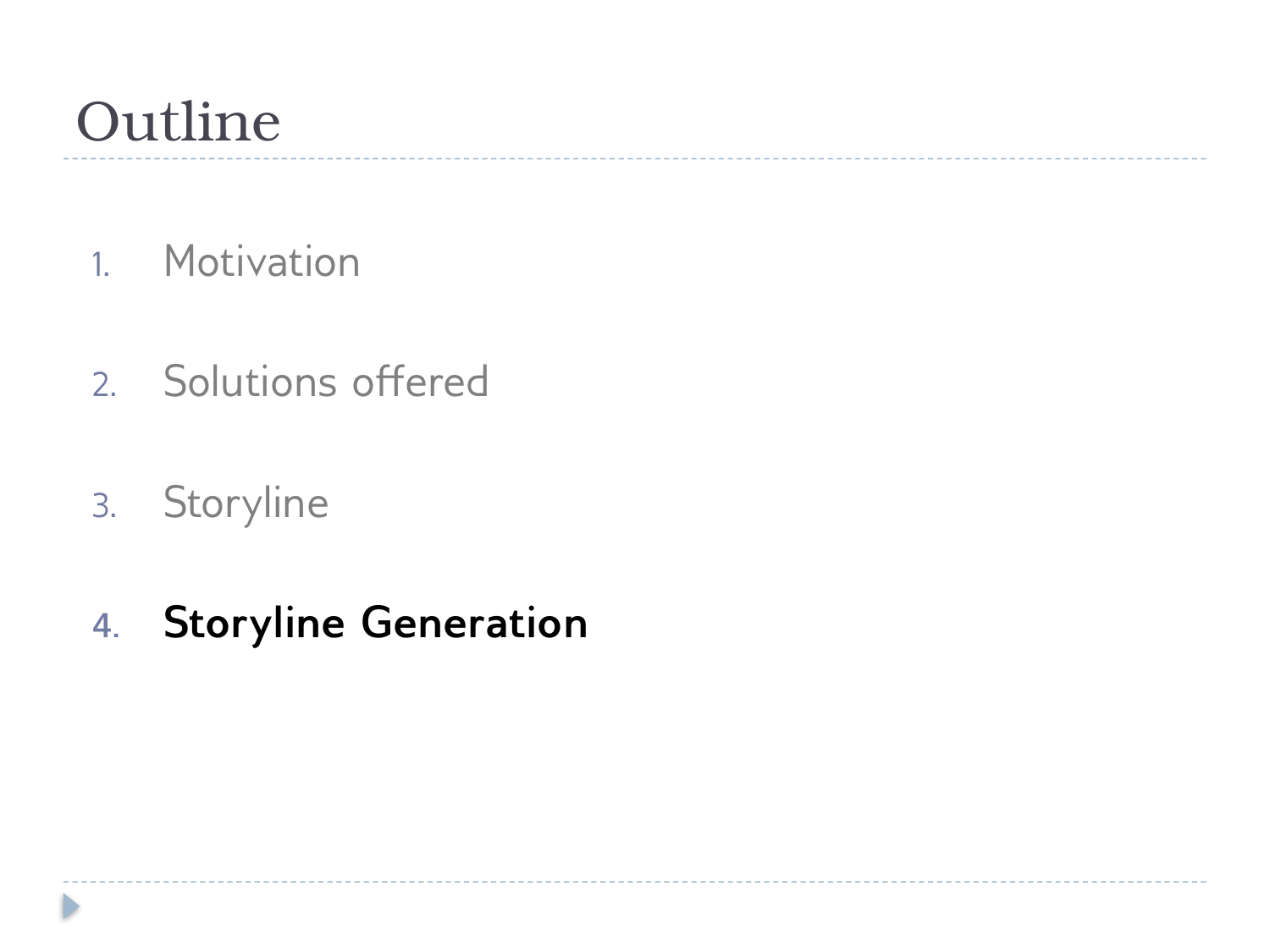

# Outline
Motivation
Solutions offered
Storyline
Storyline Generation